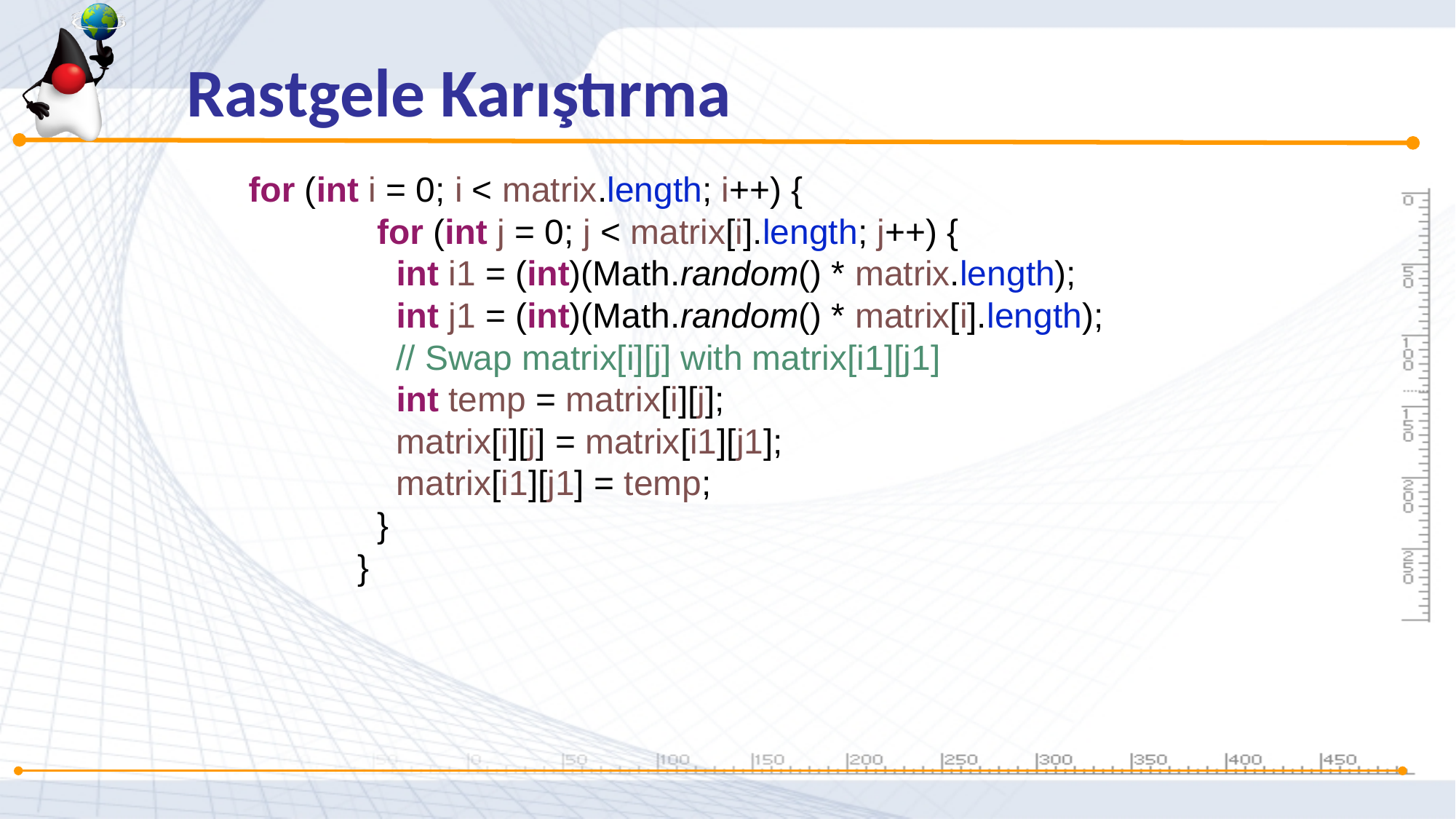

Rastgele Karıştırma
		for (int i = 0; i < matrix.length; i++) {
			  for (int j = 0; j < matrix[i].length; j++) {
			    int i1 = (int)(Math.random() * matrix.length);
			    int j1 = (int)(Math.random() * matrix[i].length);
			    // Swap matrix[i][j] with matrix[i1][j1]
			    int temp = matrix[i][j];
			    matrix[i][j] = matrix[i1][j1];
			    matrix[i1][j1] = temp;
			  }
			}
77